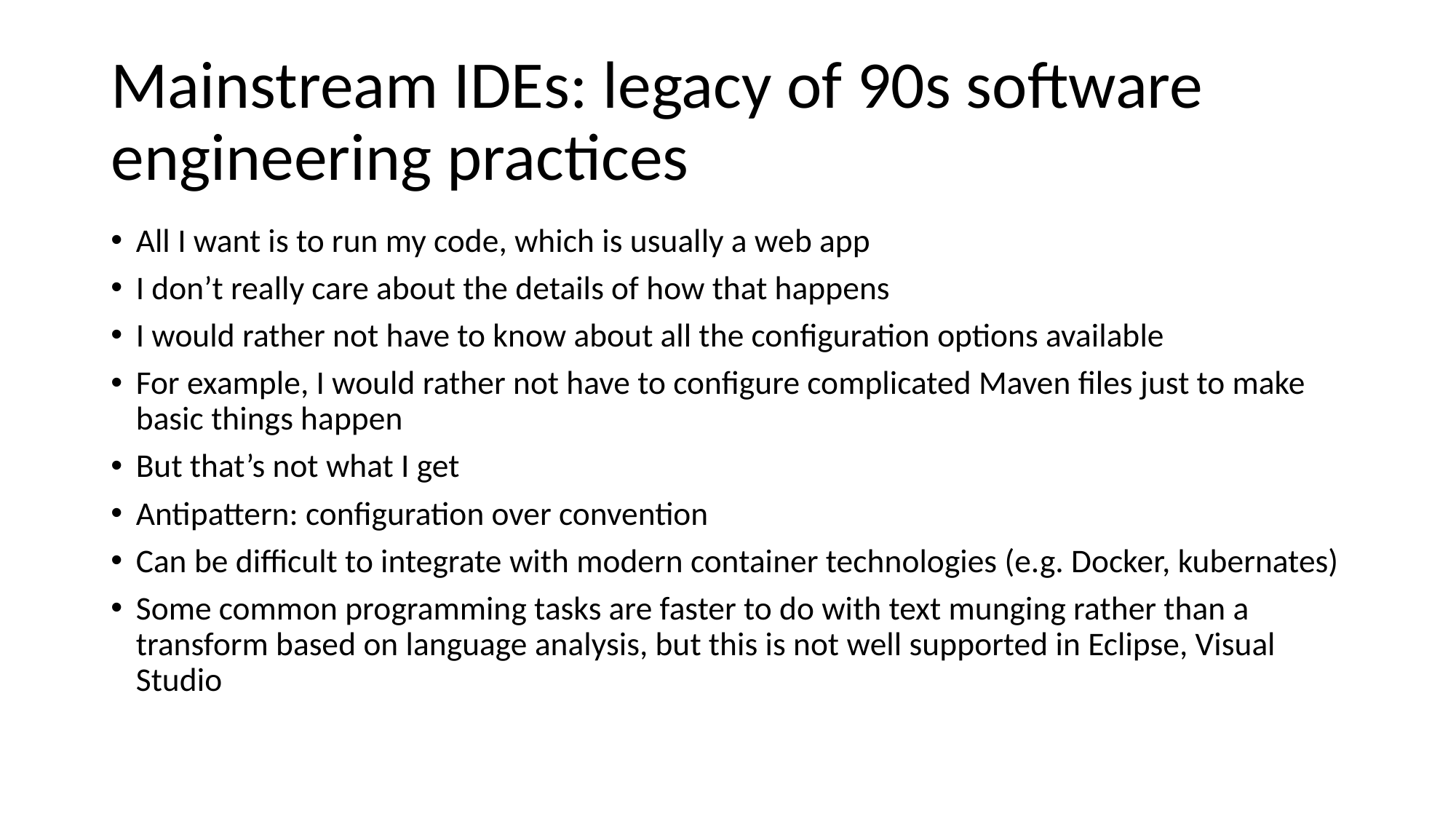

# Mainstream IDEs: legacy of 90s software engineering practices
All I want is to run my code, which is usually a web app
I don’t really care about the details of how that happens
I would rather not have to know about all the configuration options available
For example, I would rather not have to configure complicated Maven files just to make basic things happen
But that’s not what I get
Antipattern: configuration over convention
Can be difficult to integrate with modern container technologies (e.g. Docker, kubernates)
Some common programming tasks are faster to do with text munging rather than a transform based on language analysis, but this is not well supported in Eclipse, Visual Studio